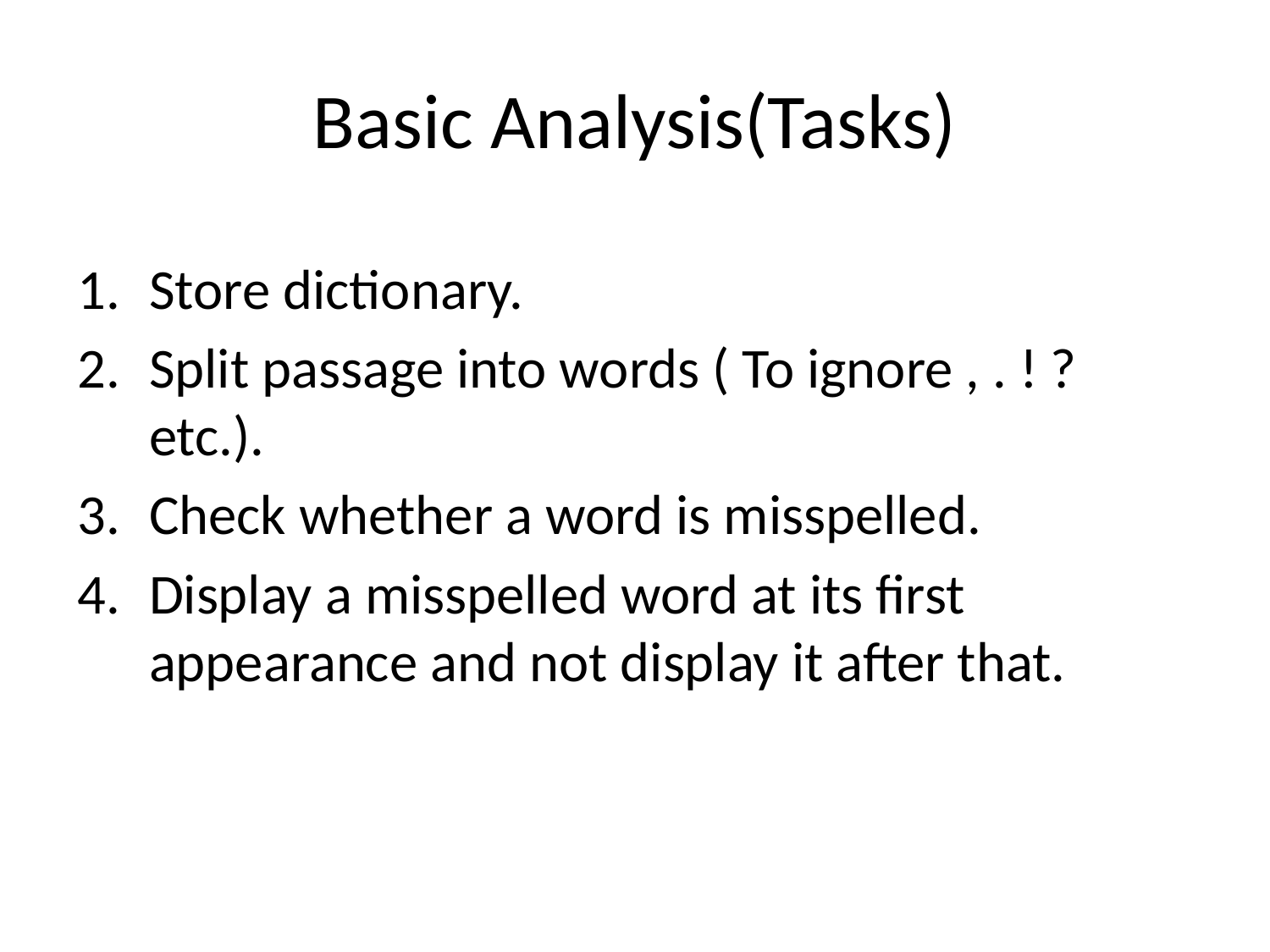

# Basic Analysis(Tasks)
Store dictionary.
Split passage into words ( To ignore , . ! ? etc.).
Check whether a word is misspelled.
Display a misspelled word at its first appearance and not display it after that.